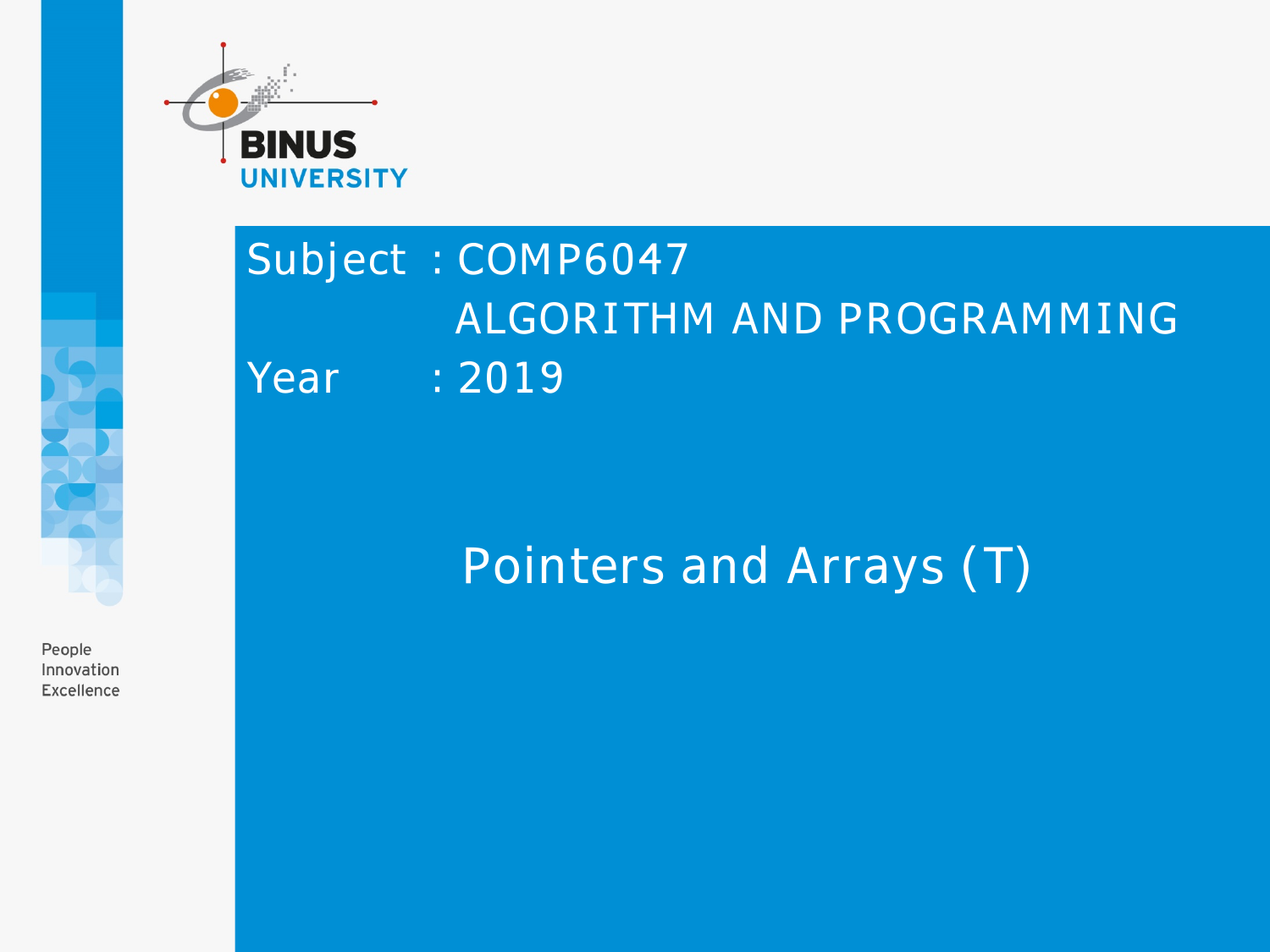

Subject	: COMP6047
	  ALGORITHM AND PROGRAMMING
Year	: 2019
# Pointers and Arrays (T)